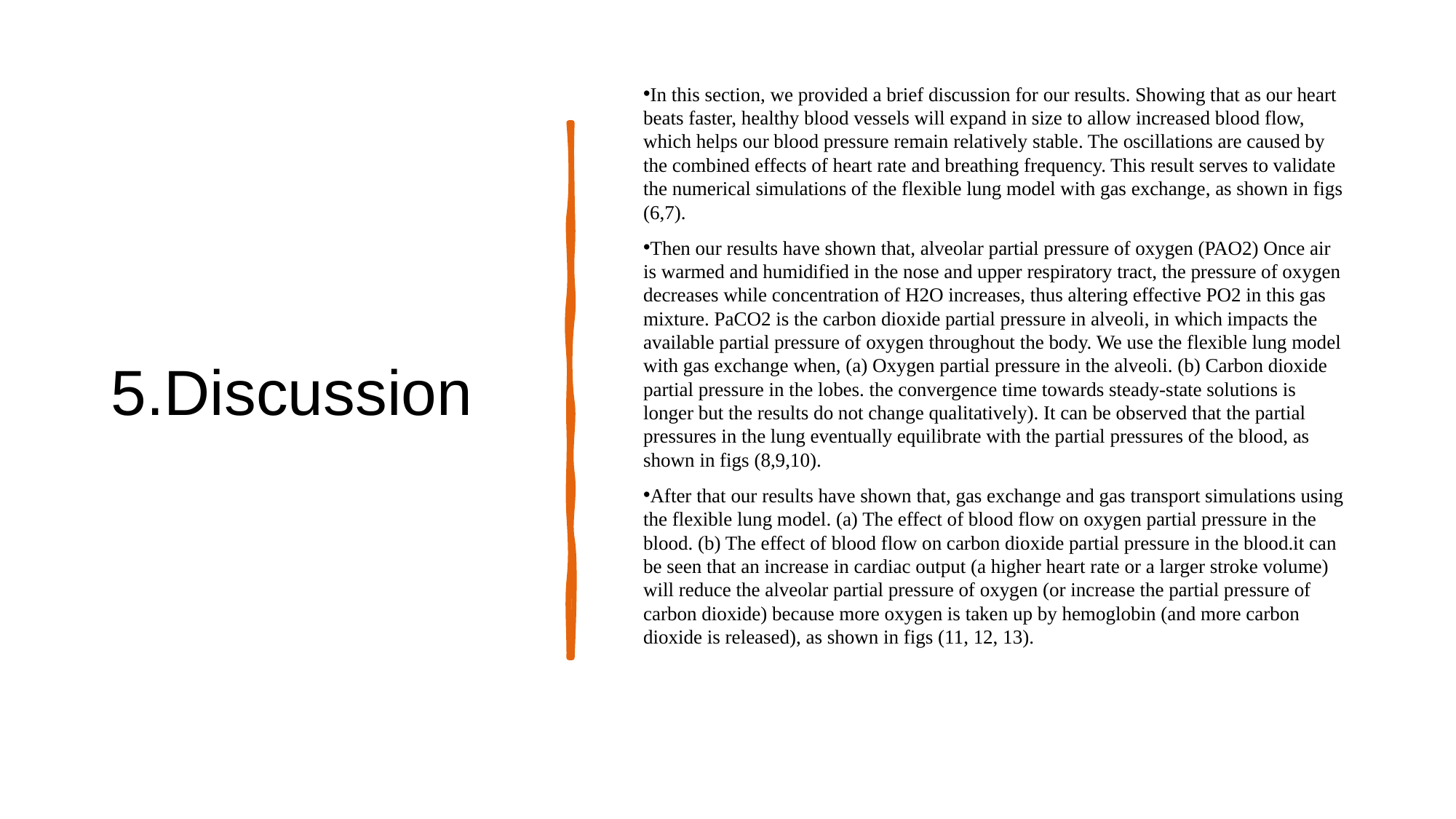

# 5.Discussion
In this section, we provided a brief discussion for our results. Showing that as our heart beats faster, healthy blood vessels will expand in size to allow increased blood flow, which helps our blood pressure remain relatively stable. The oscillations are caused by the combined effects of heart rate and breathing frequency. This result serves to validate the numerical simulations of the flexible lung model with gas exchange, as shown in figs (6,7).
Then our results have shown that, alveolar partial pressure of oxygen (PAO2) Once air is warmed and humidified in the nose and upper respiratory tract, the pressure of oxygen decreases while concentration of H2O increases, thus altering effective PO2 in this gas mixture. PaCO2 is the carbon dioxide partial pressure in alveoli, in which impacts the available partial pressure of oxygen throughout the body. We use the flexible lung model with gas exchange when, (a) Oxygen partial pressure in the alveoli. (b) Carbon dioxide partial pressure in the lobes. the convergence time towards steady-state solutions is longer but the results do not change qualitatively). It can be observed that the partial pressures in the lung eventually equilibrate with the partial pressures of the blood, as shown in figs (8,9,10).
After that our results have shown that, gas exchange and gas transport simulations using the flexible lung model. (a) The effect of blood flow on oxygen partial pressure in the blood. (b) The effect of blood flow on carbon dioxide partial pressure in the blood.it can be seen that an increase in cardiac output (a higher heart rate or a larger stroke volume) will reduce the alveolar partial pressure of oxygen (or increase the partial pressure of carbon dioxide) because more oxygen is taken up by hemoglobin (and more carbon dioxide is released), as shown in figs (11, 12, 13).